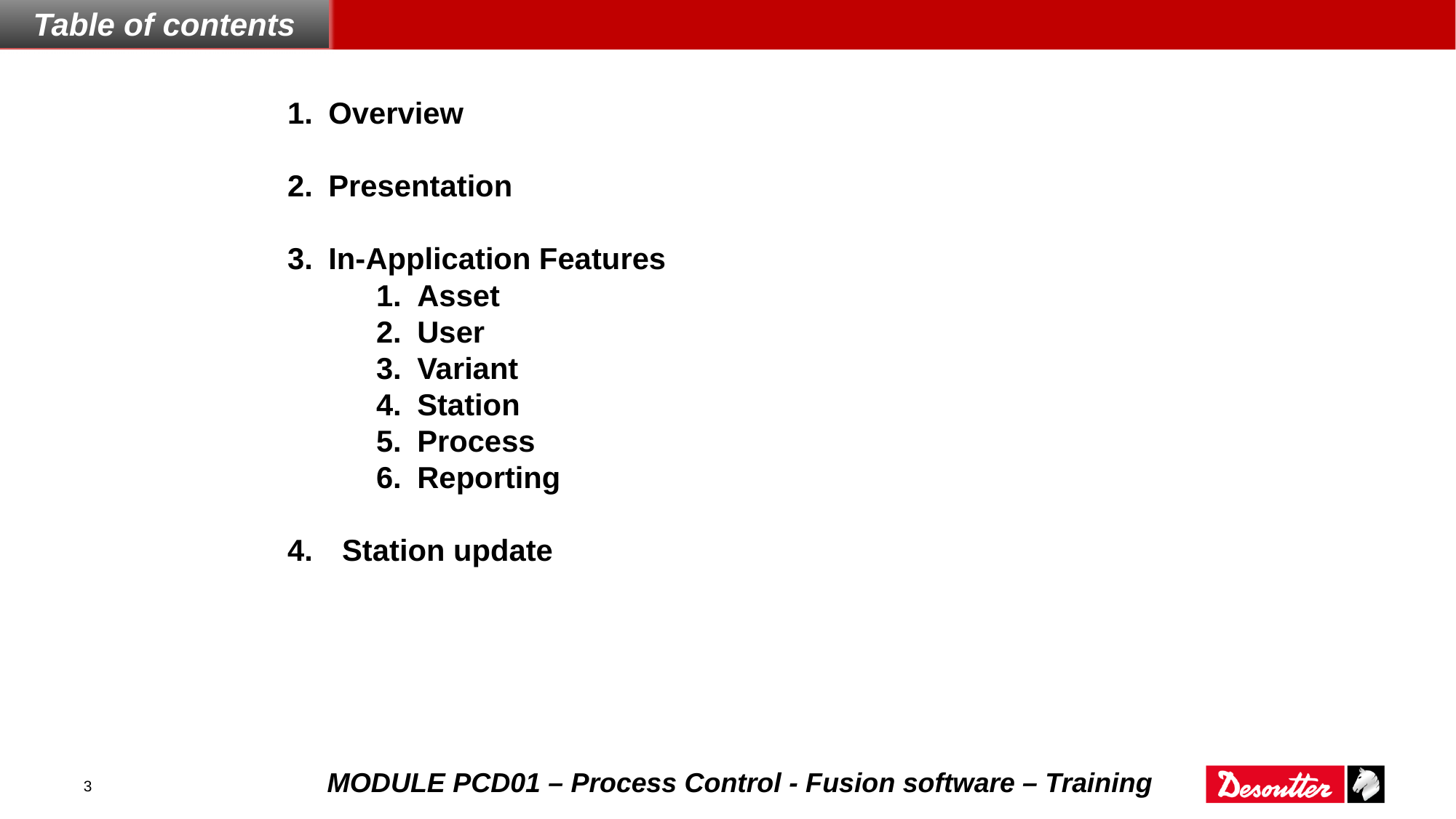

Table of contents

Overview

Presentation

In-Application Features
Asset
User
Variant
Station
Process
Reporting

Station update

3